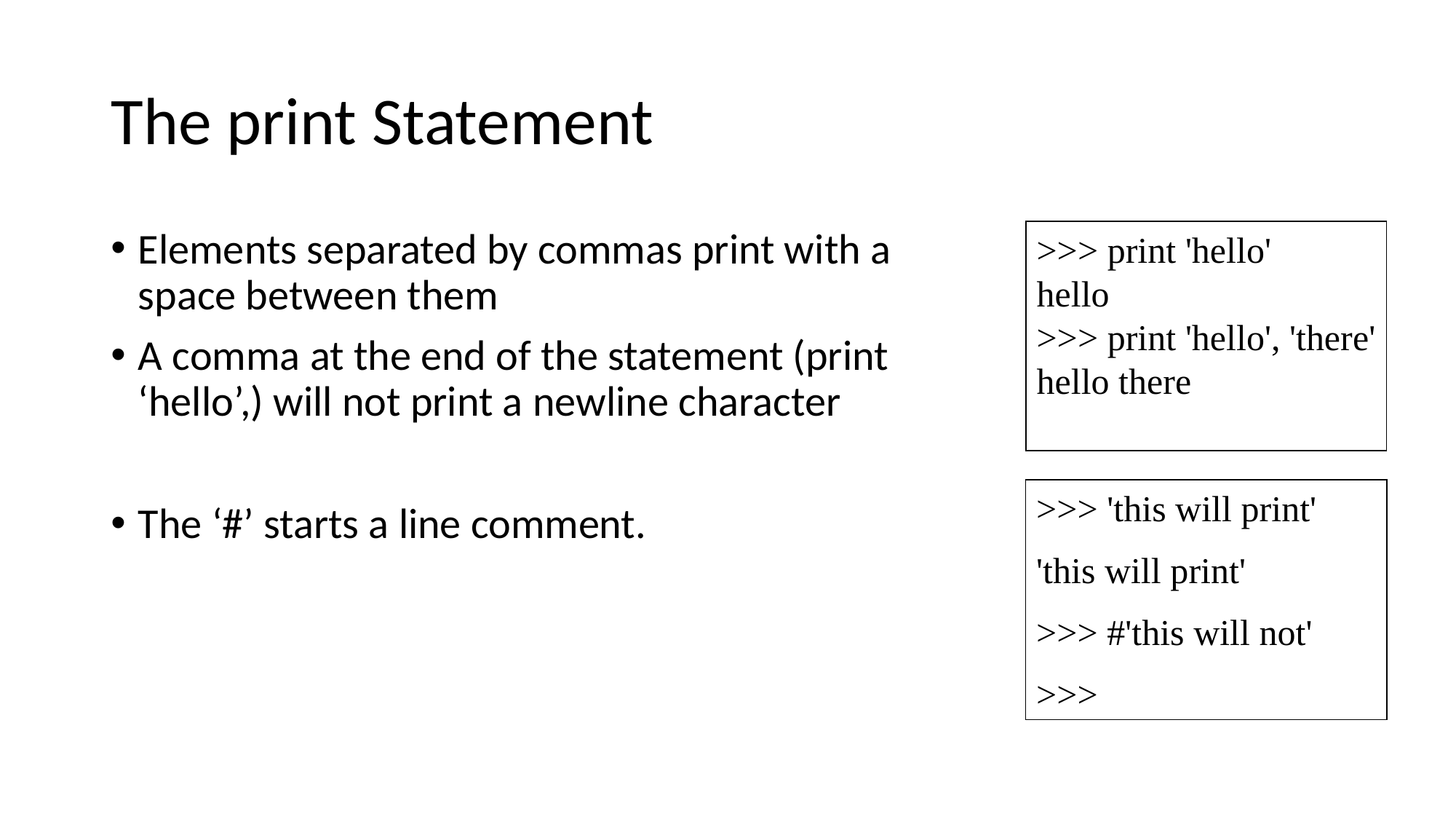

# The print Statement
Elements separated by commas print with a space between them
A comma at the end of the statement (print ‘hello’,) will not print a newline character

The ‘#’ starts a line comment.

>>> print 'hello'
hello
>>> print 'hello', 'there'
hello there

>>> 'this will print'
'this will print'
>>> #'this will not'
>>>